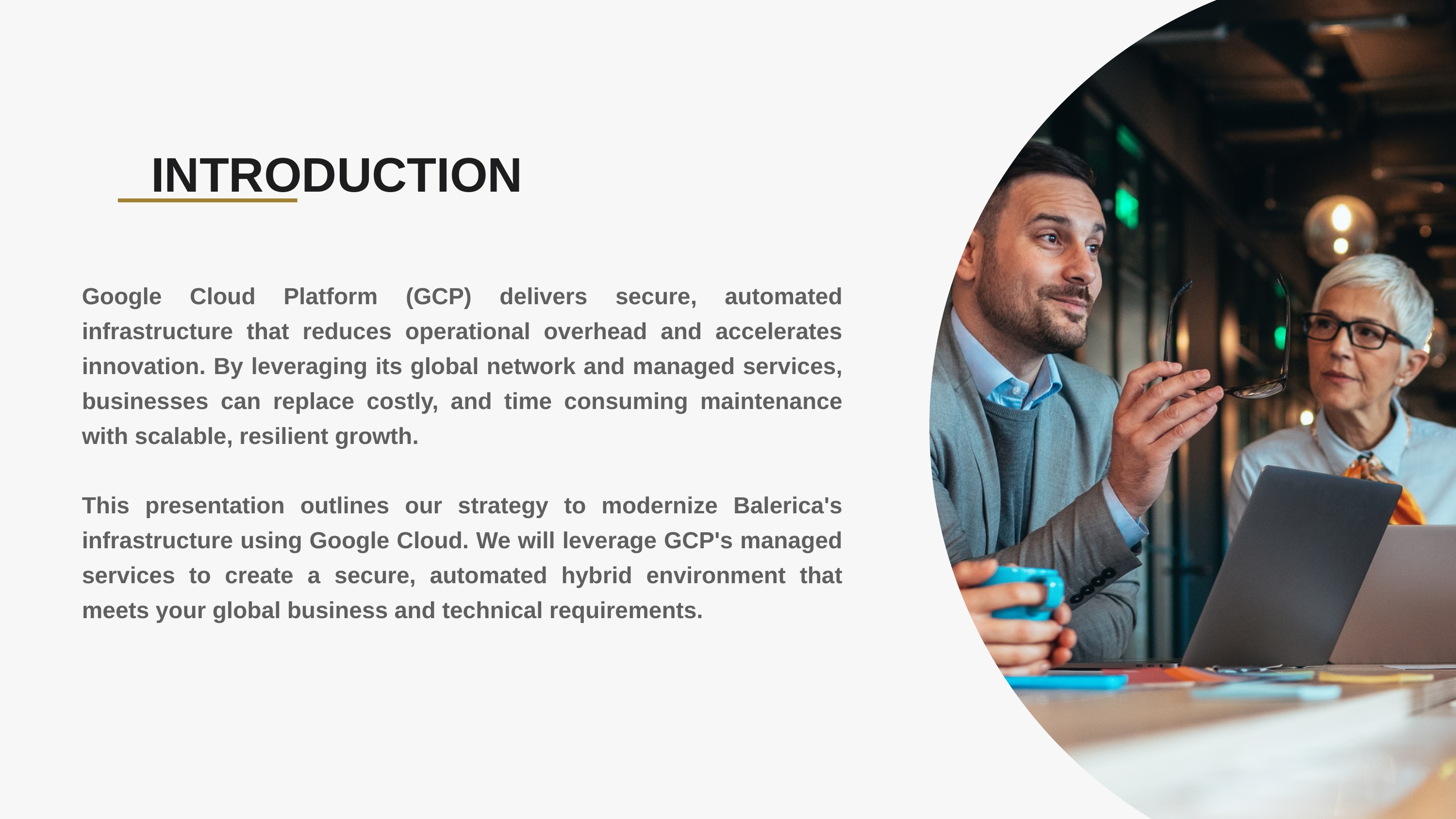

INTRODUCTION

Google Cloud Platform (GCP) delivers secure, automated infrastructure that reduces operational overhead and accelerates innovation. By leveraging its global network and managed services, businesses can replace costly, and time consuming maintenance with scalable, resilient growth.

This presentation outlines our strategy to modernize Balerica's infrastructure using Google Cloud. We will leverage GCP's managed services to create a secure, automated hybrid environment that meets your global business and technical requirements.